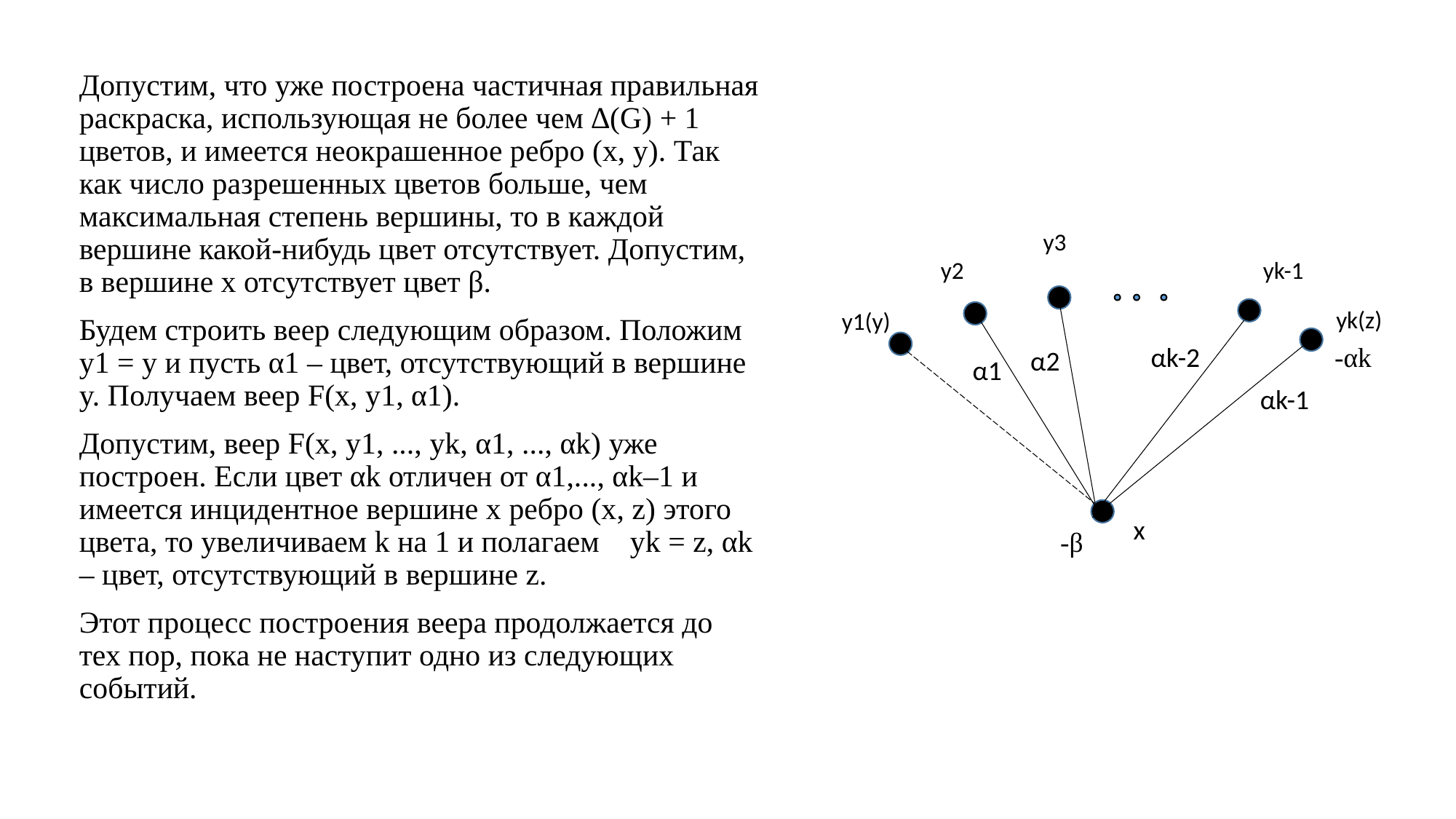

Допустим, что уже построена частичная правильная раскраска, использующая не более чем ∆(G) + 1 цветов, и имеется неокрашенное ребро (x, y). Так как число разрешенных цветов больше, чем максимальная степень вершины, то в каждой вершине какой-нибудь цвет отсутствует. Допустим, в вершине x отсутствует цвет β.
Будем строить веер следующим образом. Положим y1 = y и пусть α1 – цвет, отсутствующий в вершине y. Получаем веер F(x, y1, α1).
Допустим, веер F(x, y1, ..., yk, α1, ..., αk) уже построен. Если цвет αk отличен от α1,..., αk–1 и имеется инцидентное вершине x ребро (x, z) этого цвета, то увеличиваем k на 1 и полагаем    yk = z, αk – цвет, отсутствующий в вершине z.
Этот процесс построения веера продолжается до тех пор, пока не наступит одно из следующих событий.

y3
y2
yk-1

yk(z)
y1(y)

αk-2
-αk
α2
α1
αk-1

x
-β